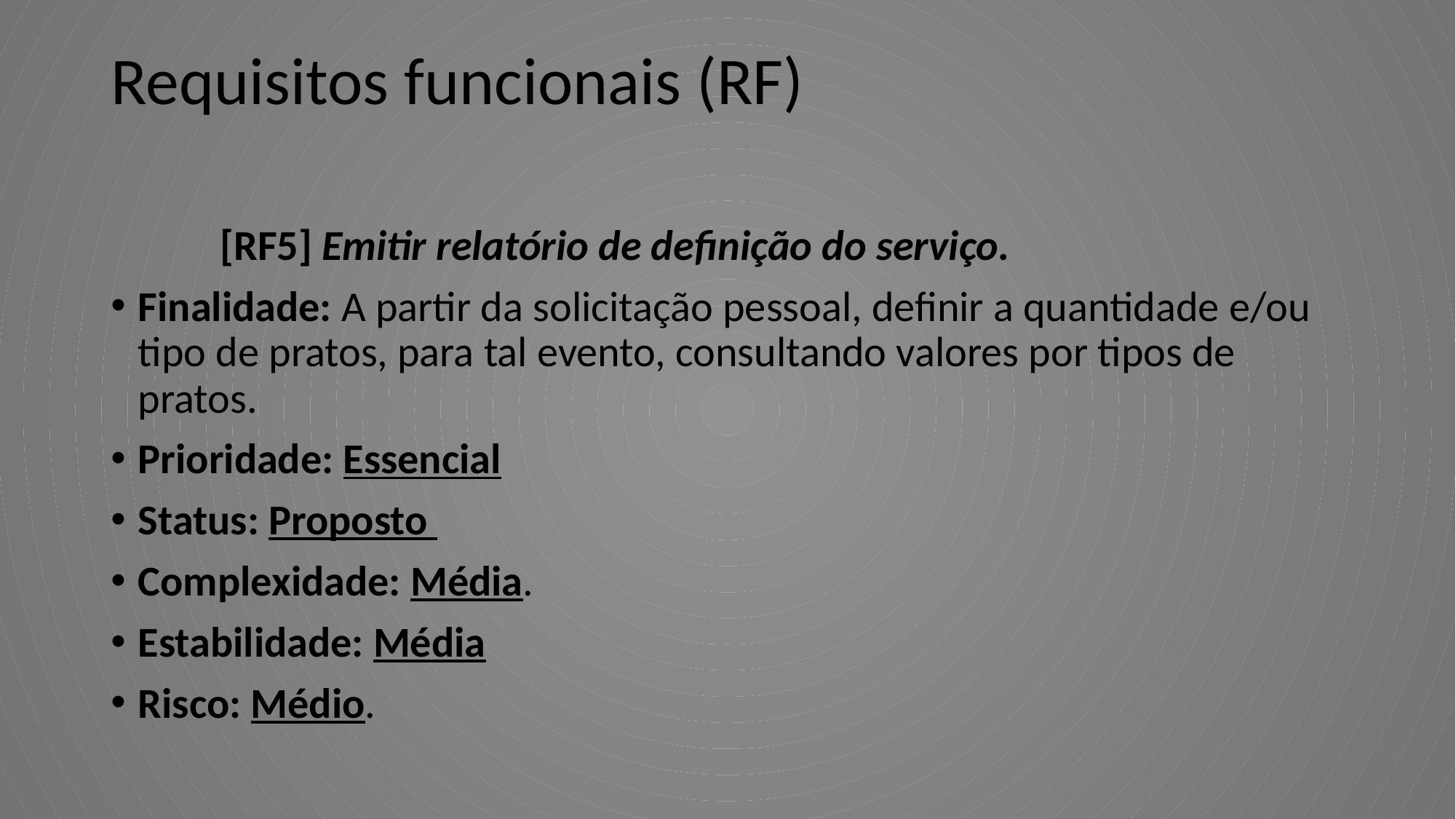

# Requisitos funcionais (RF)
	[RF5] Emitir relatório de definição do serviço.
Finalidade: A partir da solicitação pessoal, definir a quantidade e/ou tipo de pratos, para tal evento, consultando valores por tipos de pratos.
Prioridade: Essencial
Status: Proposto
Complexidade: Média.
Estabilidade: Média
Risco: Médio.